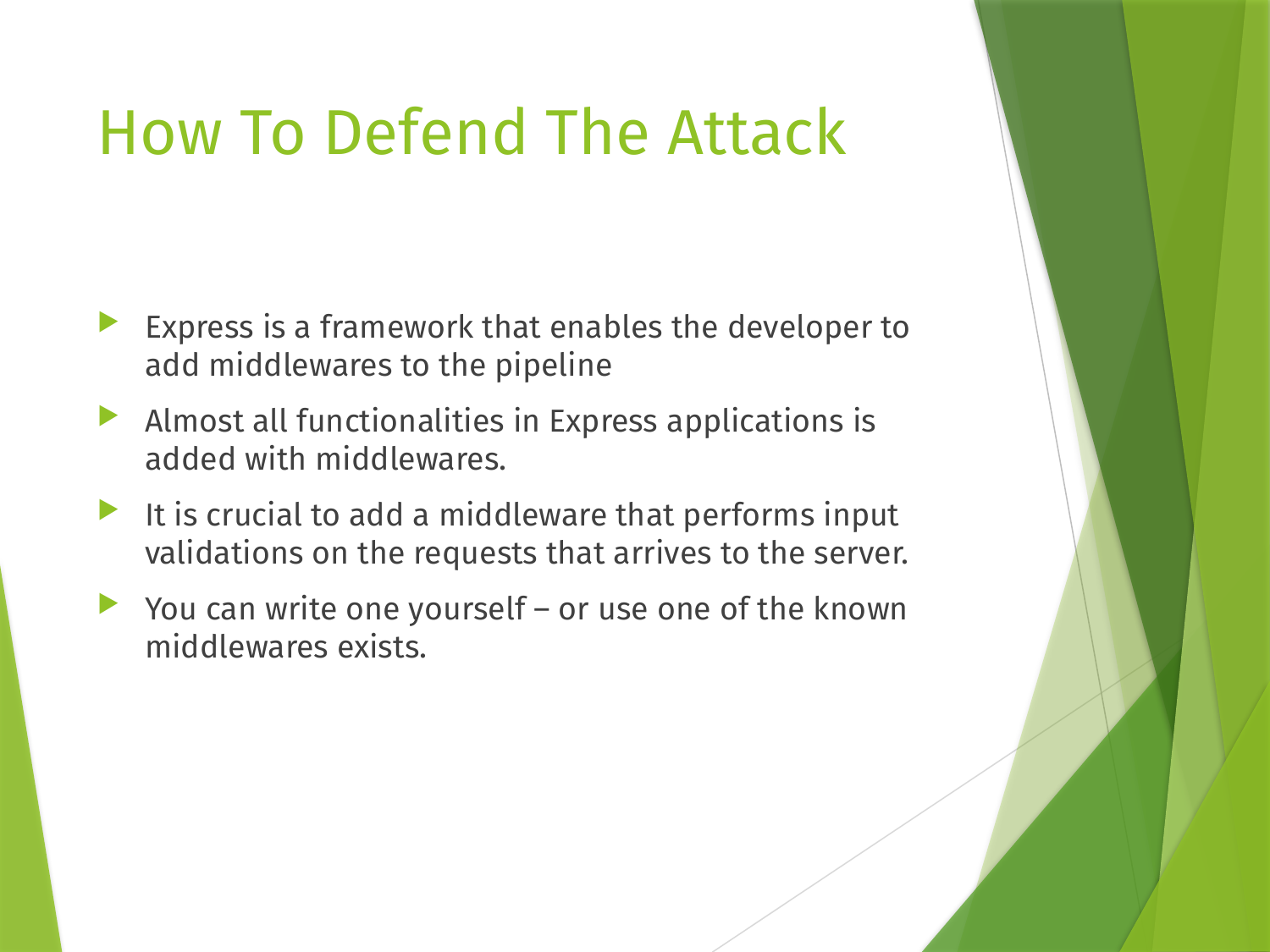

# How To Defend The Attack
Express is a framework that enables the developer to add middlewares to the pipeline
Almost all functionalities in Express applications is added with middlewares.
It is crucial to add a middleware that performs input validations on the requests that arrives to the server.
You can write one yourself – or use one of the known middlewares exists.